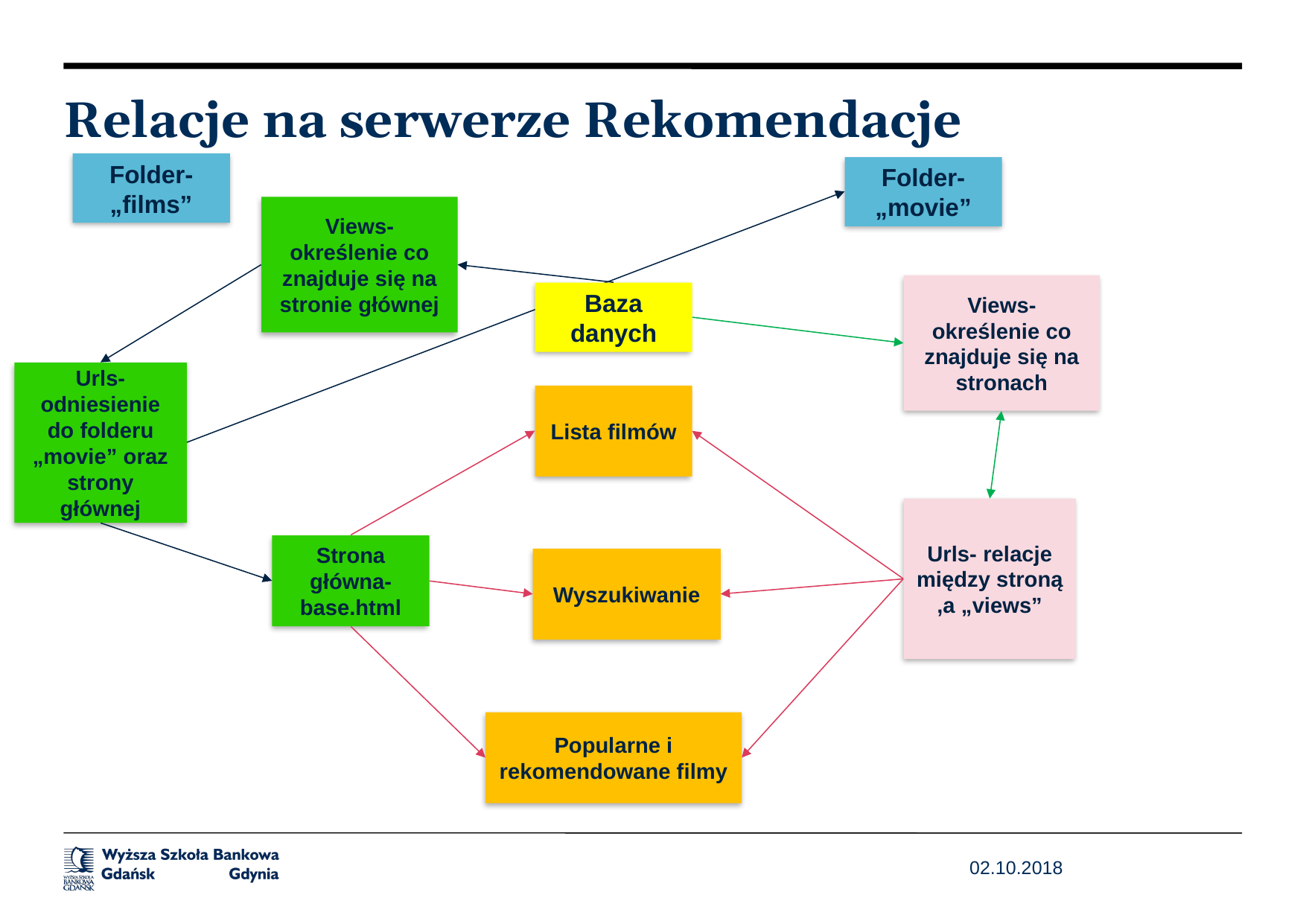

Relacje na serwerze Rekomendacje
Folder- „films”
Folder- „movie”

Views- określenie co znajduje się na stronie głównej

Views- określenie co znajduje się na stronach
Baza danych

Urls- odniesienie do folderu „movie” oraz strony głównej
Lista filmów

Urls- relacje między stroną ,a „views”

Strona główna- base.html
Wyszukiwanie

Popularne i rekomendowane filmy
02.10.2018